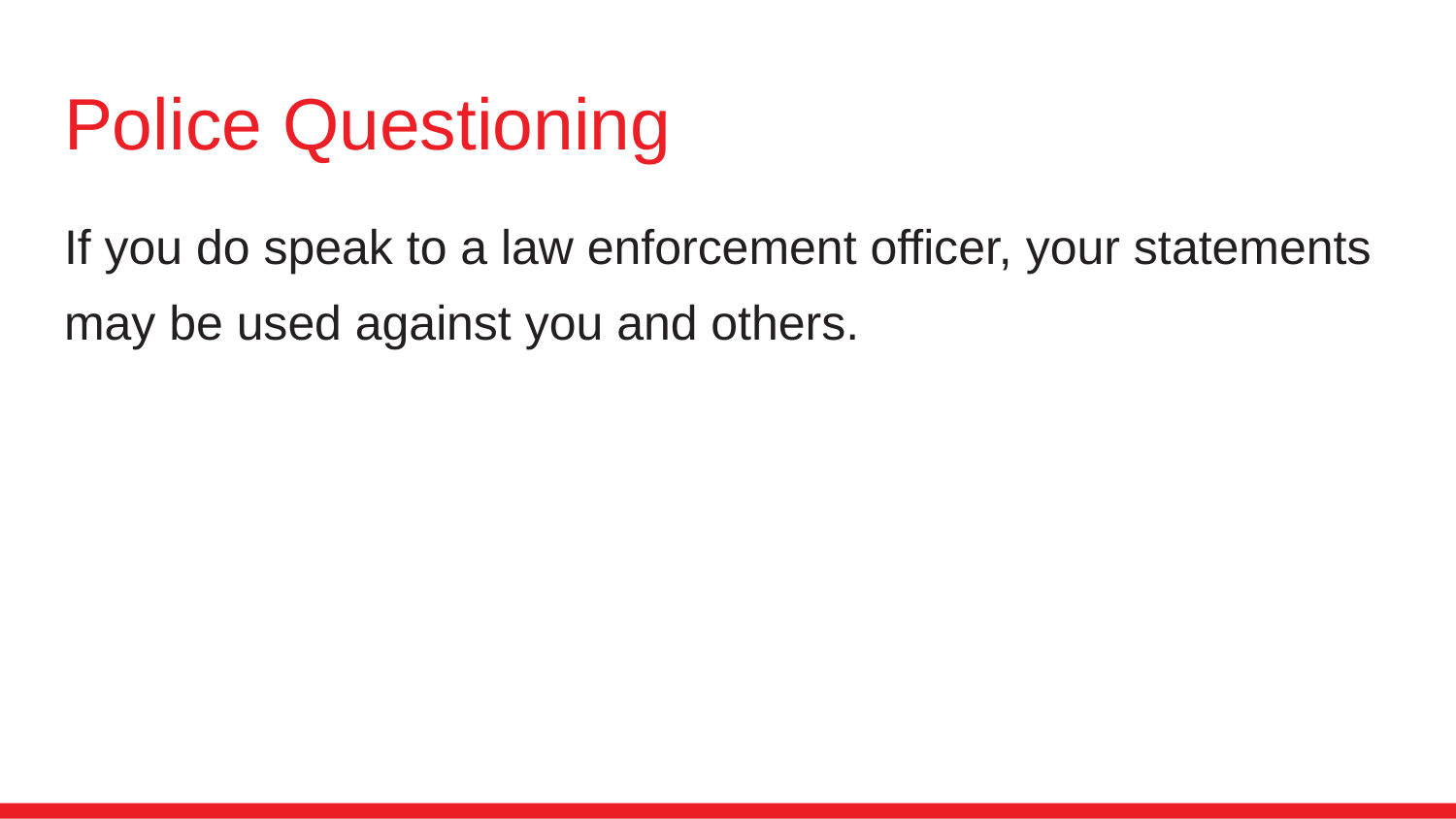

# Police Questioning
If you do speak to a law enforcement officer, your statements may be used against you and others.